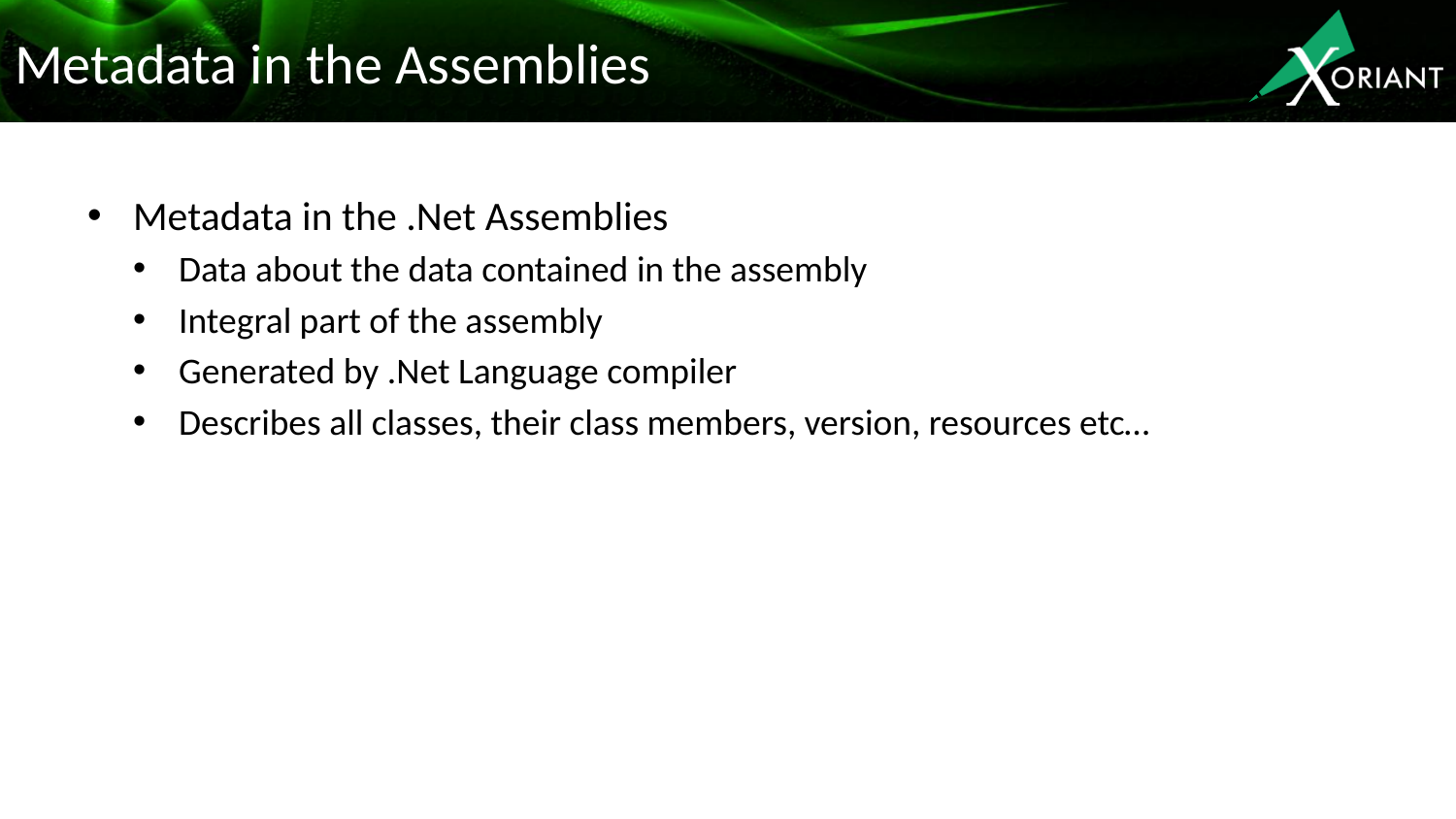

# Metadata in the Assemblies
Metadata in the .Net Assemblies
Data about the data contained in the assembly
Integral part of the assembly
Generated by .Net Language compiler
Describes all classes, their class members, version, resources etc…